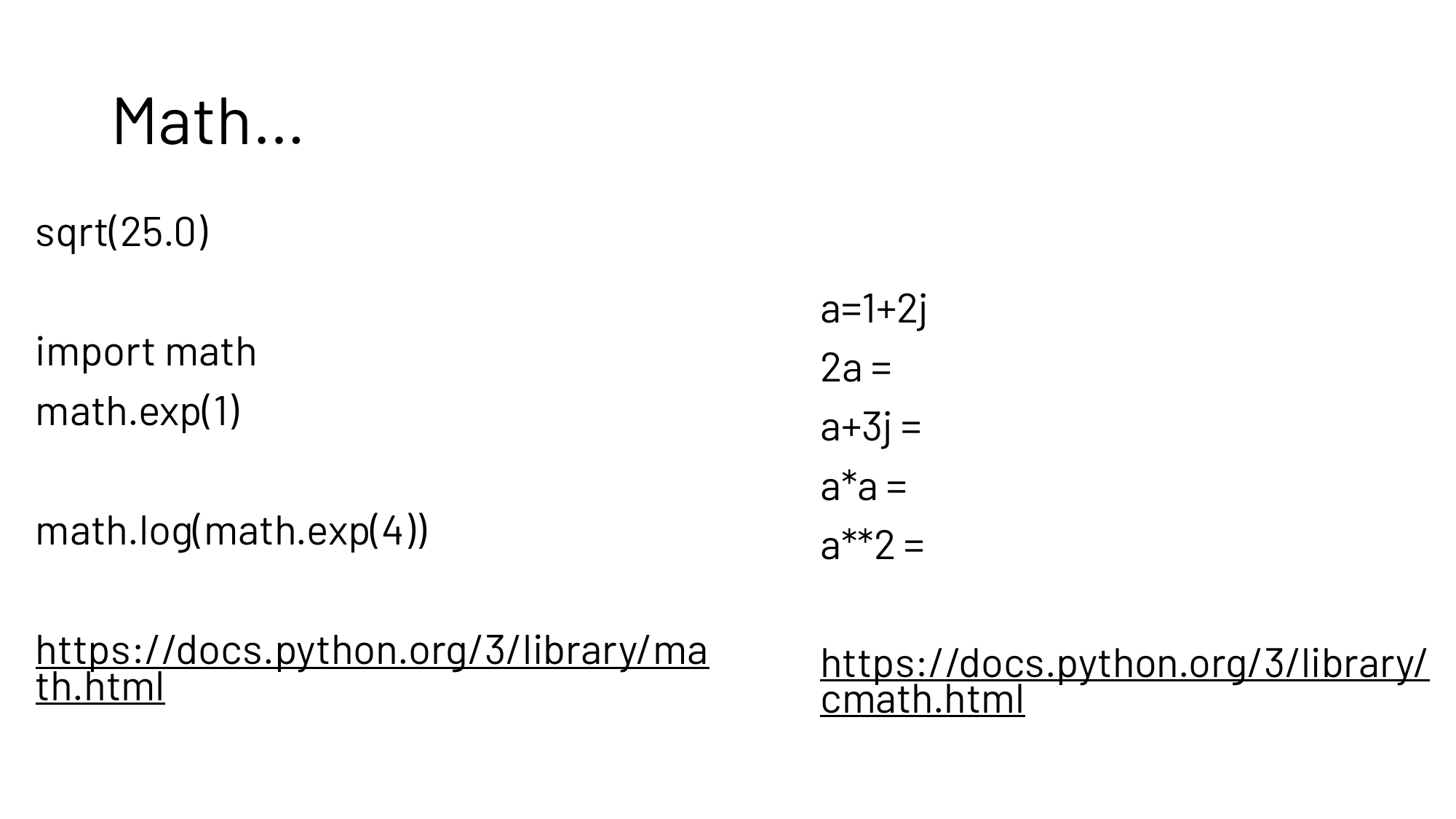

# Math…
sqrt(25.0)

import math
math.exp(1)

math.log(math.exp(4))

https://docs.python.org/3/library/math.html

a=1+2j
2a =
a+3j =
a*a =
a**2 =

https://docs.python.org/3/library/cmath.html